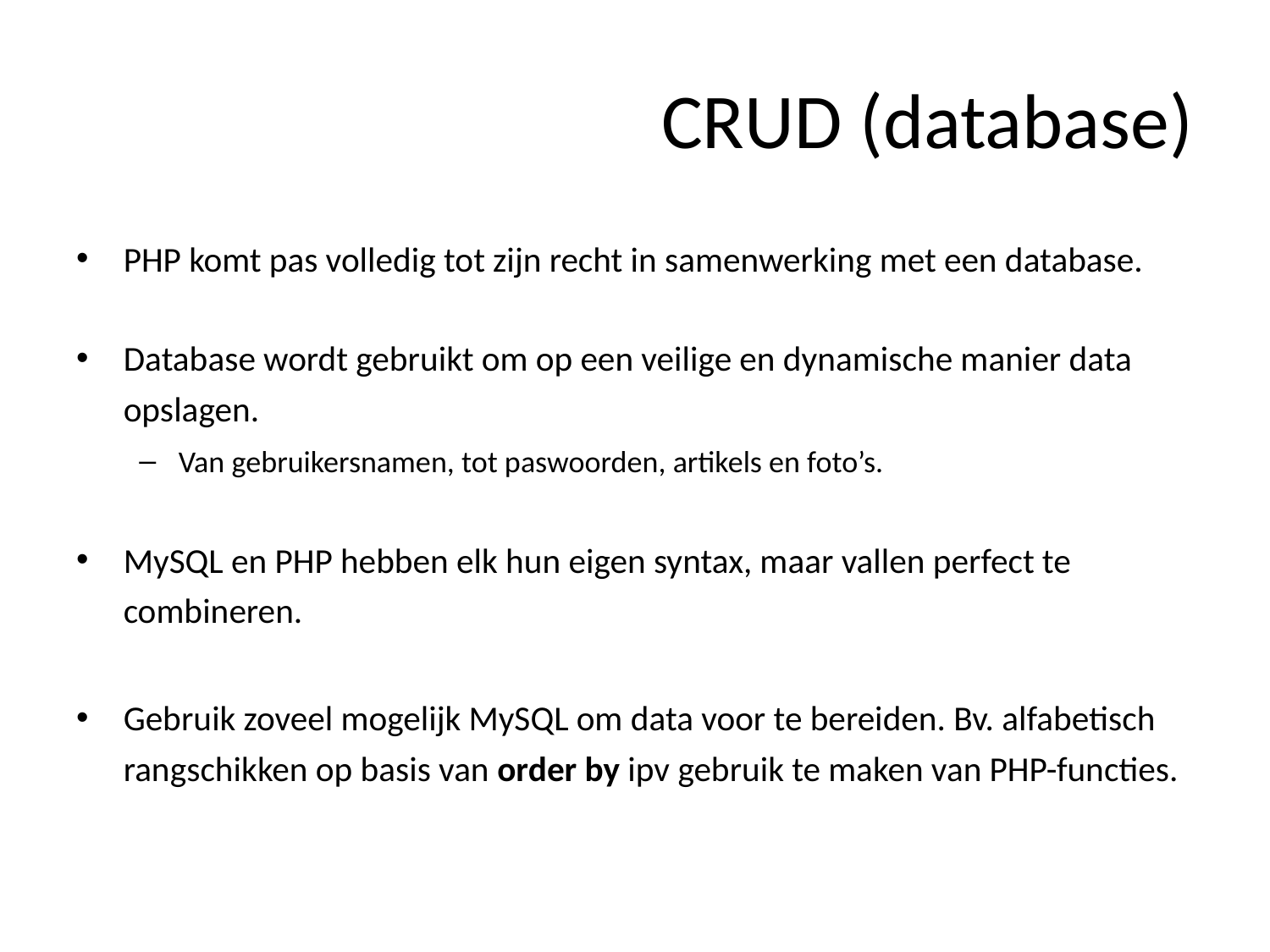

# CRUD (database)
PHP komt pas volledig tot zijn recht in samenwerking met een database.
Database wordt gebruikt om op een veilige en dynamische manier data opslagen.
Van gebruikersnamen, tot paswoorden, artikels en foto’s.
MySQL en PHP hebben elk hun eigen syntax, maar vallen perfect te combineren.
Gebruik zoveel mogelijk MySQL om data voor te bereiden. Bv. alfabetisch rangschikken op basis van order by ipv gebruik te maken van PHP-functies.